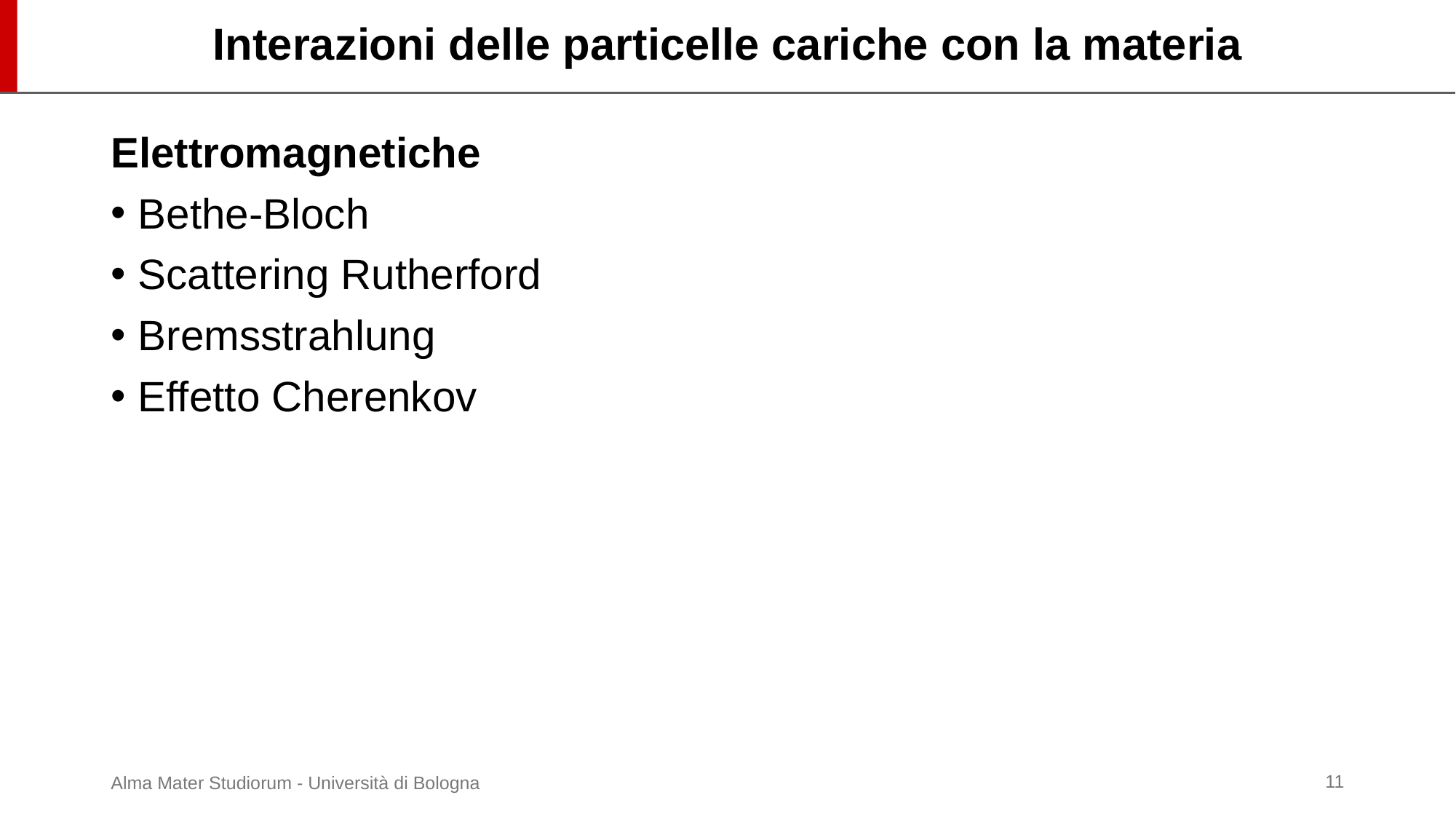

# Interazioni delle particelle cariche con la materia
Elettromagnetiche
Bethe-Bloch
Scattering Rutherford
Bremsstrahlung
Effetto Cherenkov
11
Alma Mater Studiorum - Università di Bologna